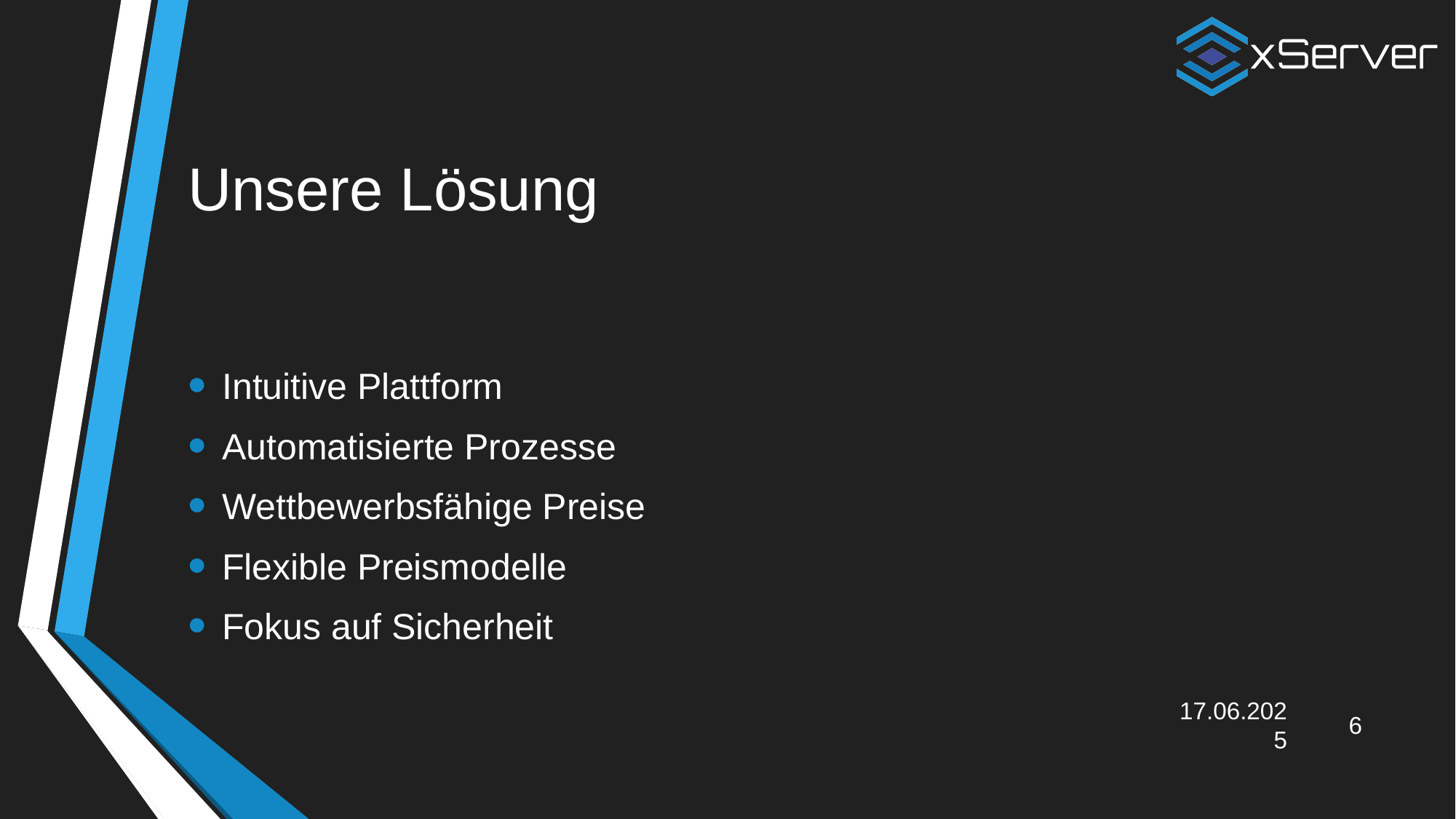

# Unsere Lösung
Intuitive Plattform
Automatisierte Prozesse
Wettbewerbsfähige Preise
Flexible Preismodelle
Fokus auf Sicherheit
17.06.2025
6